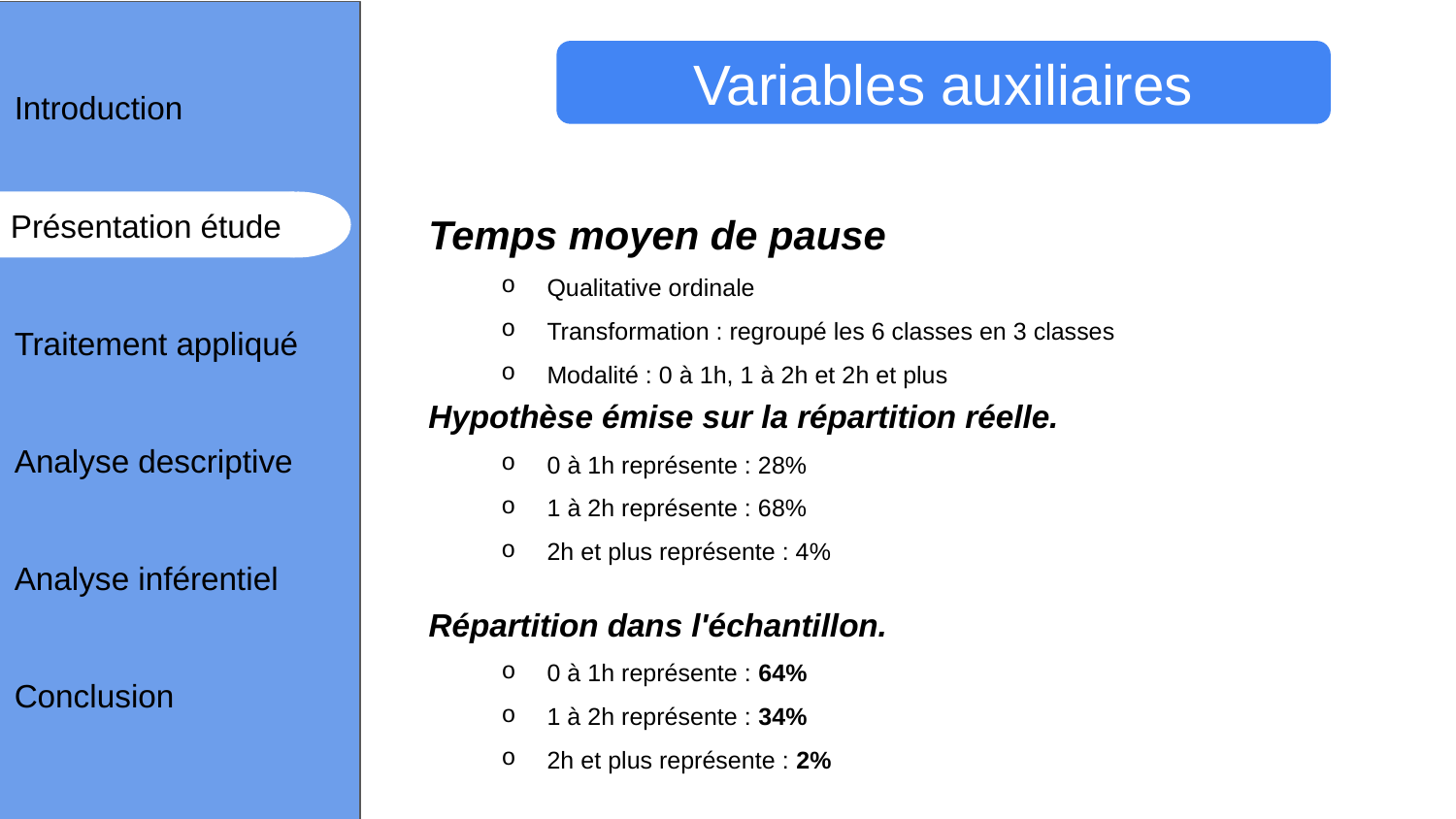

Variables auxiliaires
Introduction
Présentation étude
Traitement appliqué
Analyse descriptive
Analyse inférentiel
Conclusion

Temps moyen de pause
Qualitative ordinale
Transformation : regroupé les 6 classes en 3 classes
Modalité : 0 à 1h, 1 à 2h et 2h et plus
Hypothèse émise sur la répartition réelle.
0 à 1h représente : 28%
1 à 2h représente : 68%
2h et plus représente : 4%
Répartition dans l'échantillon.
0 à 1h représente : 64%
1 à 2h représente : 34%
2h et plus représente : 2%